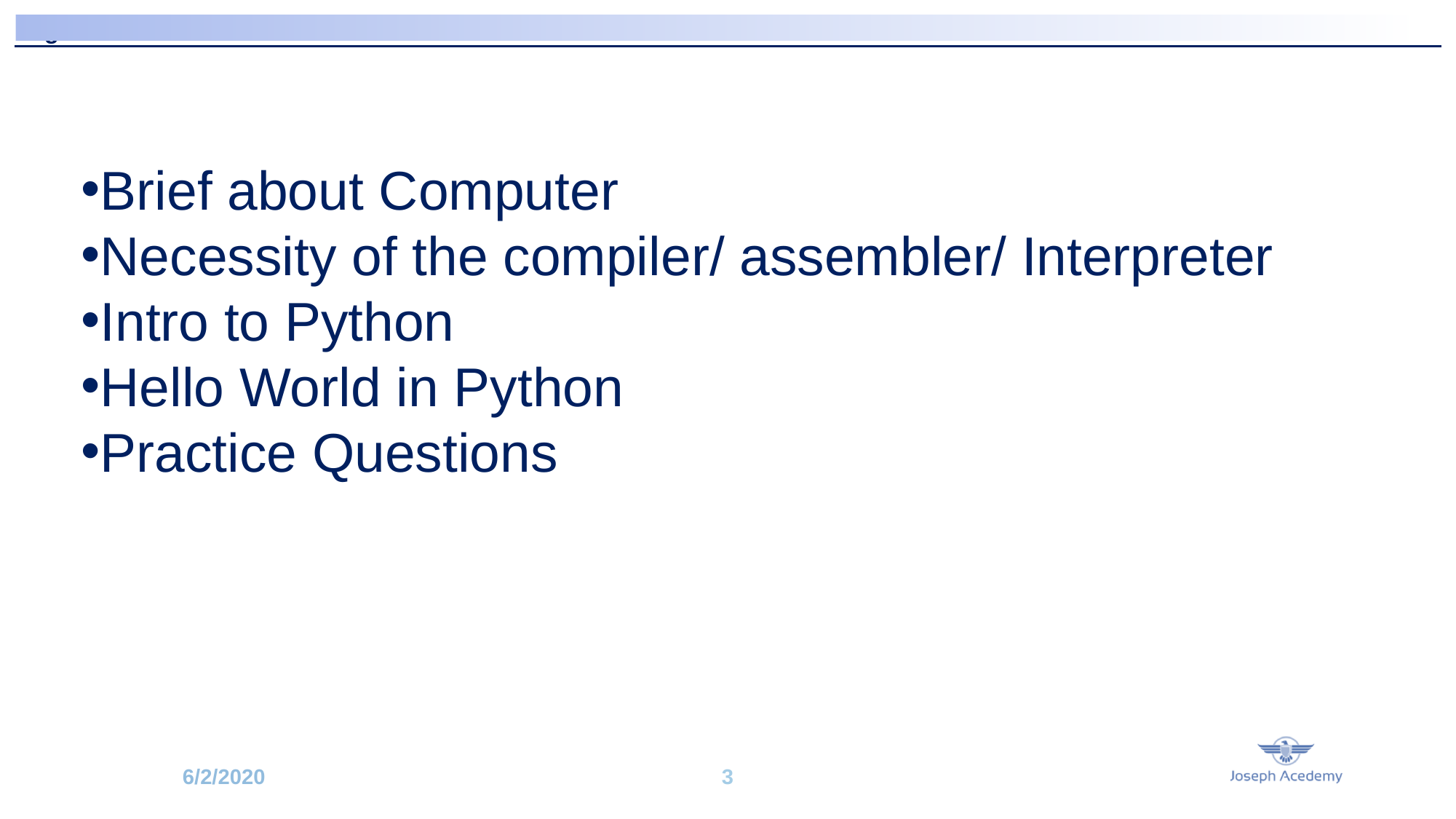

Agenda

Brief about Computer
Necessity of the compiler/ assembler/ Interpreter
Intro to Python
Hello World in Python
Practice Questions
6/2/2020
3